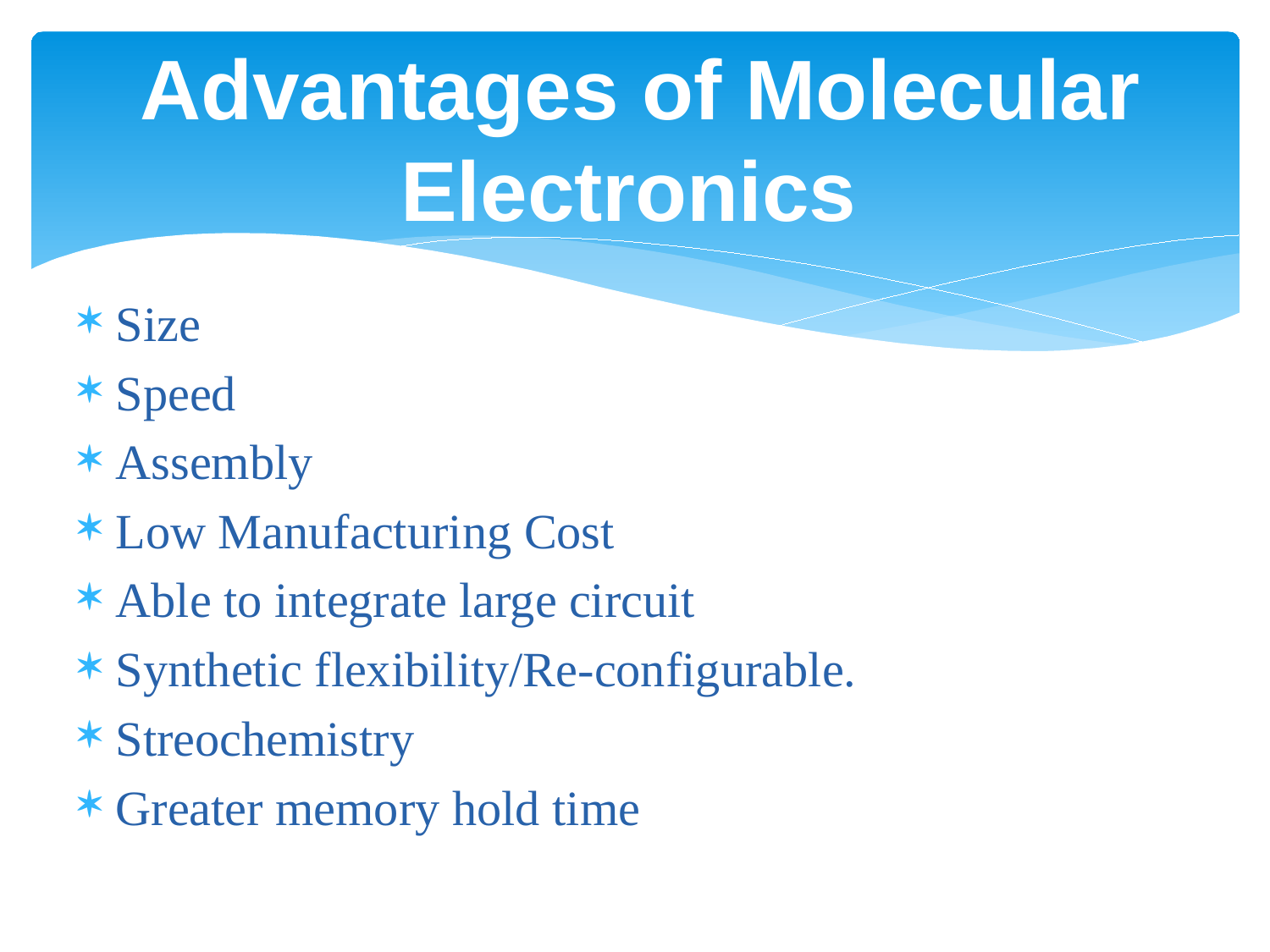

# Advantages of Molecular Electronics
Size
Speed
Assembly
Low Manufacturing Cost
Able to integrate large circuit
Synthetic flexibility/Re-configurable.
Streochemistry
Greater memory hold time